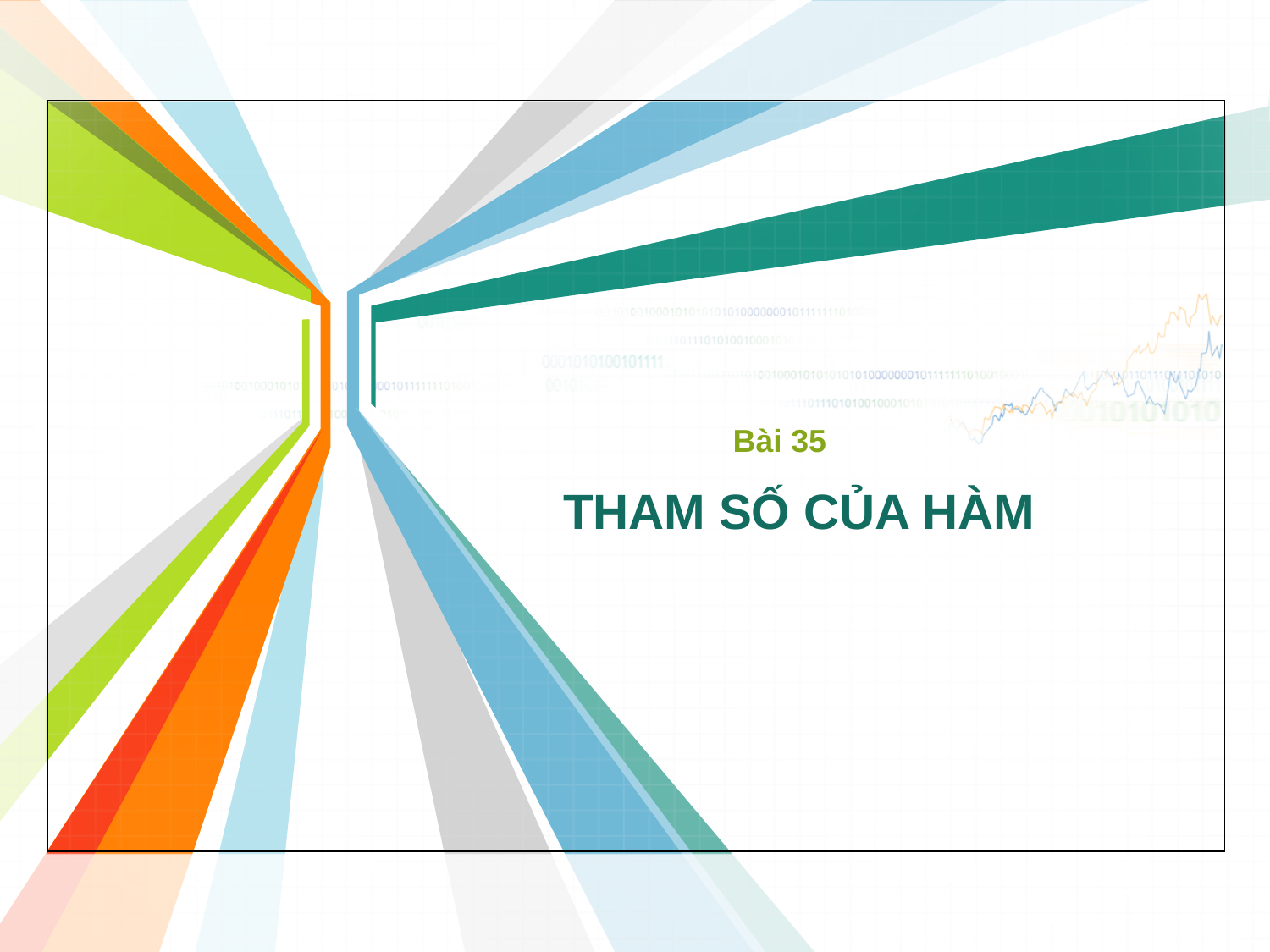

Bài 35
# THAM SỐ CỦA HÀM